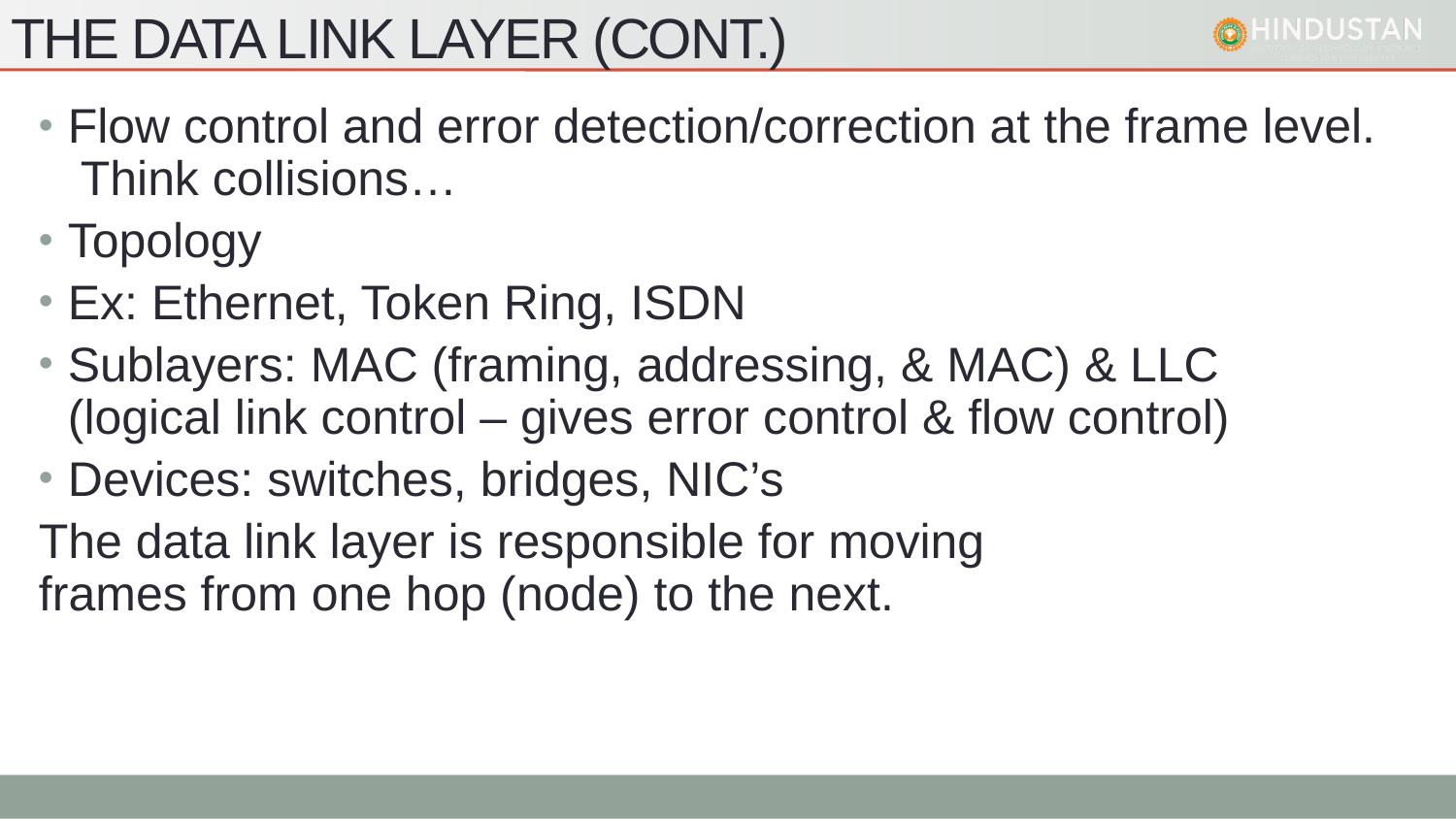

# The Data Link Layer (cont.)
Flow control and error detection/correction at the frame level.  Think collisions…
Topology
Ex: Ethernet, Token Ring, ISDN
Sublayers: MAC (framing, addressing, & MAC) & LLC (logical link control – gives error control & flow control)
Devices: switches, bridges, NIC’s
The data link layer is responsible for moving
frames from one hop (node) to the next.